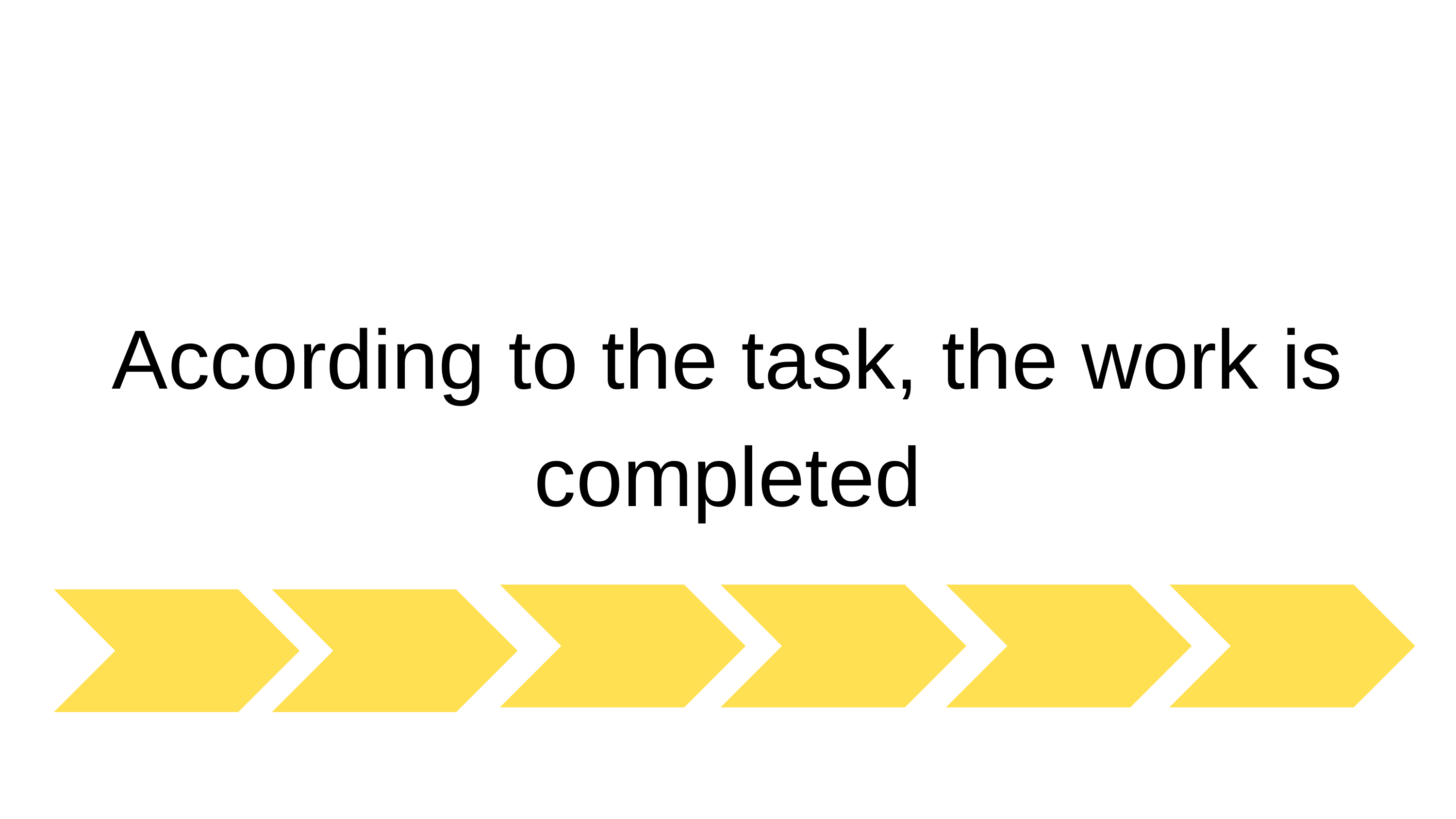

According to the task, the work is completed